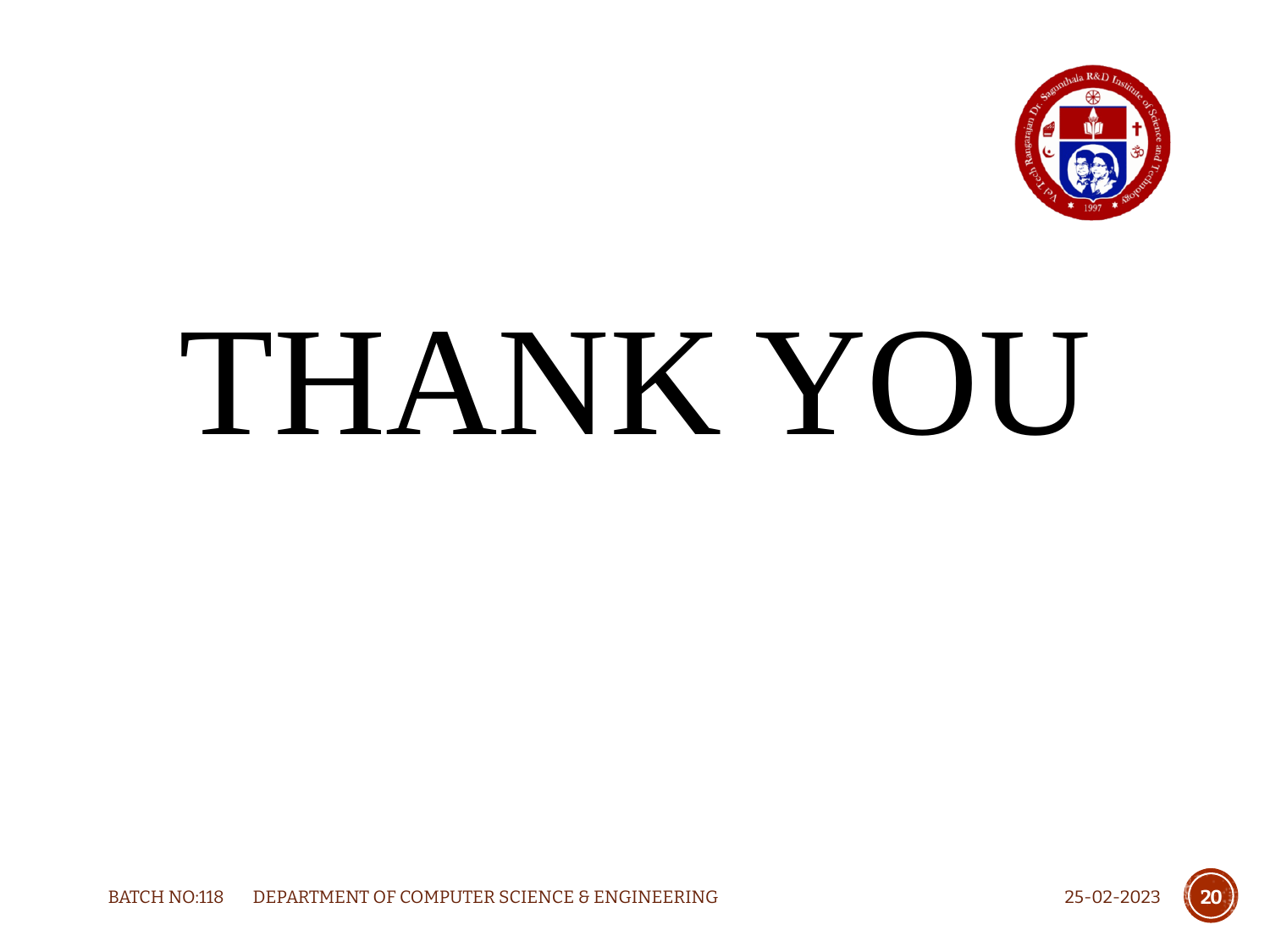

THANK YOU
BATCH NO:118        DEPARTMENT OF COMPUTER SCIENCE & ENGINEERING
25-02-2023
20